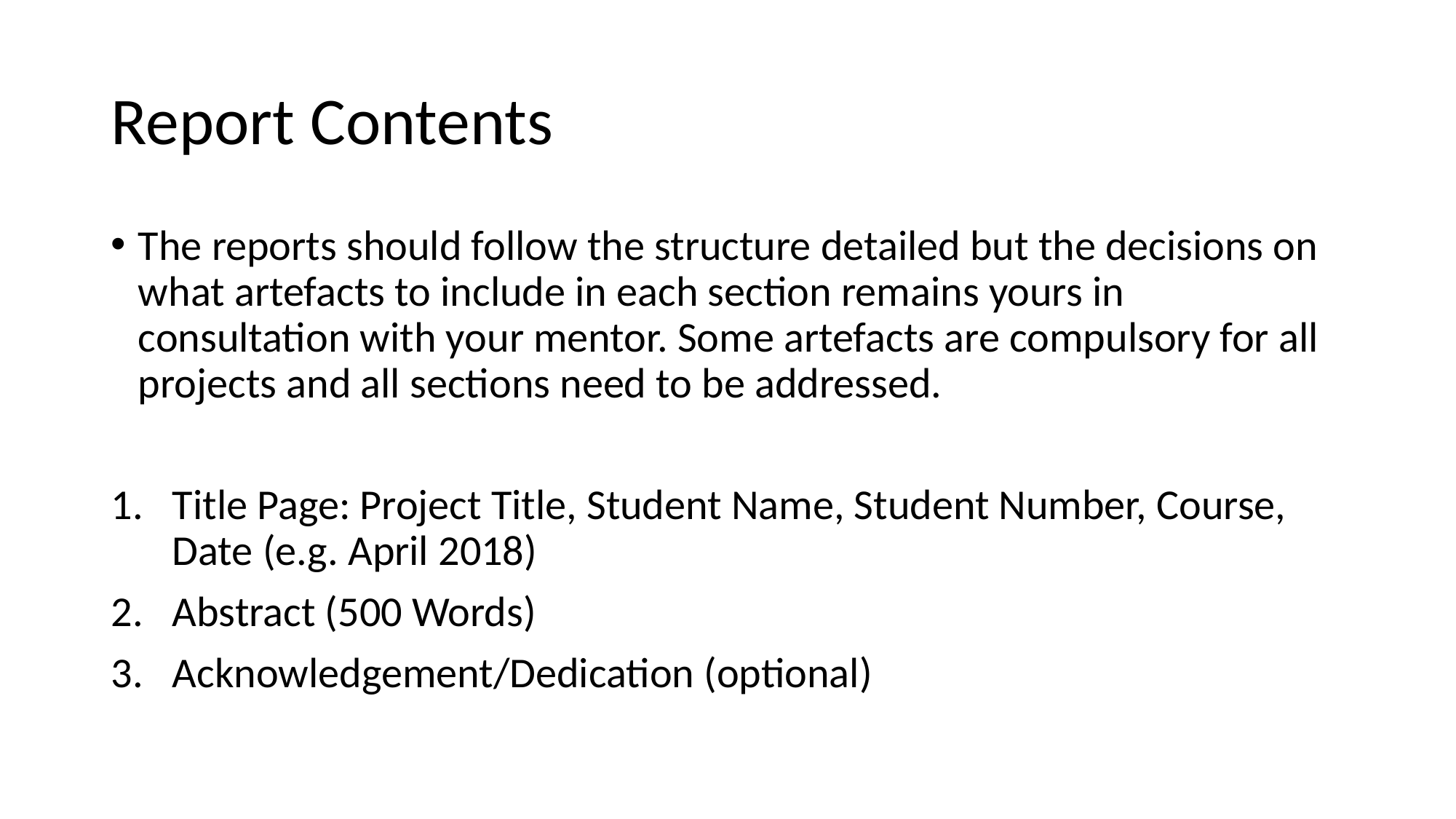

# Report Contents
The reports should follow the structure detailed but the decisions on what artefacts to include in each section remains yours in consultation with your mentor. Some artefacts are compulsory for all projects and all sections need to be addressed.

Title Page: Project Title, Student Name, Student Number, Course, Date (e.g. April 2018)
Abstract (500 Words)
Acknowledgement/Dedication (optional)